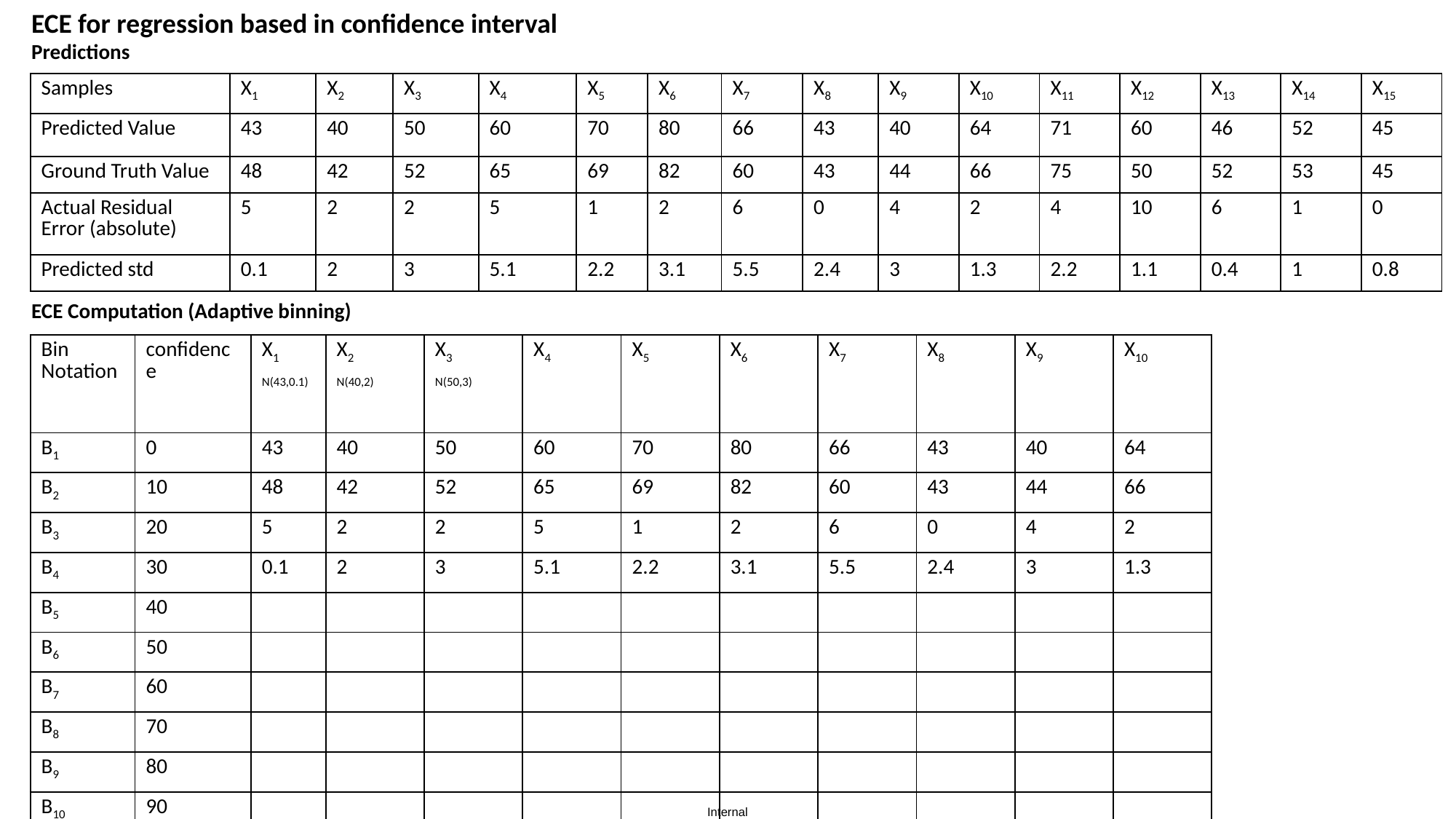

ECE for regression based in confidence interval
Predictions
| Samples | X1 | X2 | X3 | X4 | X5 | X6 | X7 | X8 | X9 | X10 | X11 | X12 | X13 | X14 | X15 |
| --- | --- | --- | --- | --- | --- | --- | --- | --- | --- | --- | --- | --- | --- | --- | --- |
| Predicted Value | 43 | 40 | 50 | 60 | 70 | 80 | 66 | 43 | 40 | 64 | 71 | 60 | 46 | 52 | 45 |
| Ground Truth Value | 48 | 42 | 52 | 65 | 69 | 82 | 60 | 43 | 44 | 66 | 75 | 50 | 52 | 53 | 45 |
| Actual Residual Error (absolute) | 5 | 2 | 2 | 5 | 1 | 2 | 6 | 0 | 4 | 2 | 4 | 10 | 6 | 1 | 0 |
| Predicted std | 0.1 | 2 | 3 | 5.1 | 2.2 | 3.1 | 5.5 | 2.4 | 3 | 1.3 | 2.2 | 1.1 | 0.4 | 1 | 0.8 |
ECE Computation (Adaptive binning)
| Bin Notation | confidence | X1 N(43,0.1) | X2 N(40,2) | X3 N(50,3) | X4 | X5 | X6 | X7 | X8 | X9 | X10 |
| --- | --- | --- | --- | --- | --- | --- | --- | --- | --- | --- | --- |
| B1 | 0 | 43 | 40 | 50 | 60 | 70 | 80 | 66 | 43 | 40 | 64 |
| B2 | 10 | 48 | 42 | 52 | 65 | 69 | 82 | 60 | 43 | 44 | 66 |
| B3 | 20 | 5 | 2 | 2 | 5 | 1 | 2 | 6 | 0 | 4 | 2 |
| B4 | 30 | 0.1 | 2 | 3 | 5.1 | 2.2 | 3.1 | 5.5 | 2.4 | 3 | 1.3 |
| B5 | 40 |  |  |  |  |  |  |  |  |  |  |
| B6 | 50 |  |  |  |  |  |  |  |  |  |  |
| B7 | 60 |  |  |  |  |  |  |  |  |  |  |
| B8 | 70 |  |  |  |  |  |  |  |  |  |  |
| B9 | 80 |  |  |  |  |  |  |  |  |  |  |
| B10 | 90 |  |  |  |  |  |  |  |  |  |  |
| B11 | 100 |  |  |  |  |  |  |  |  |  |  |